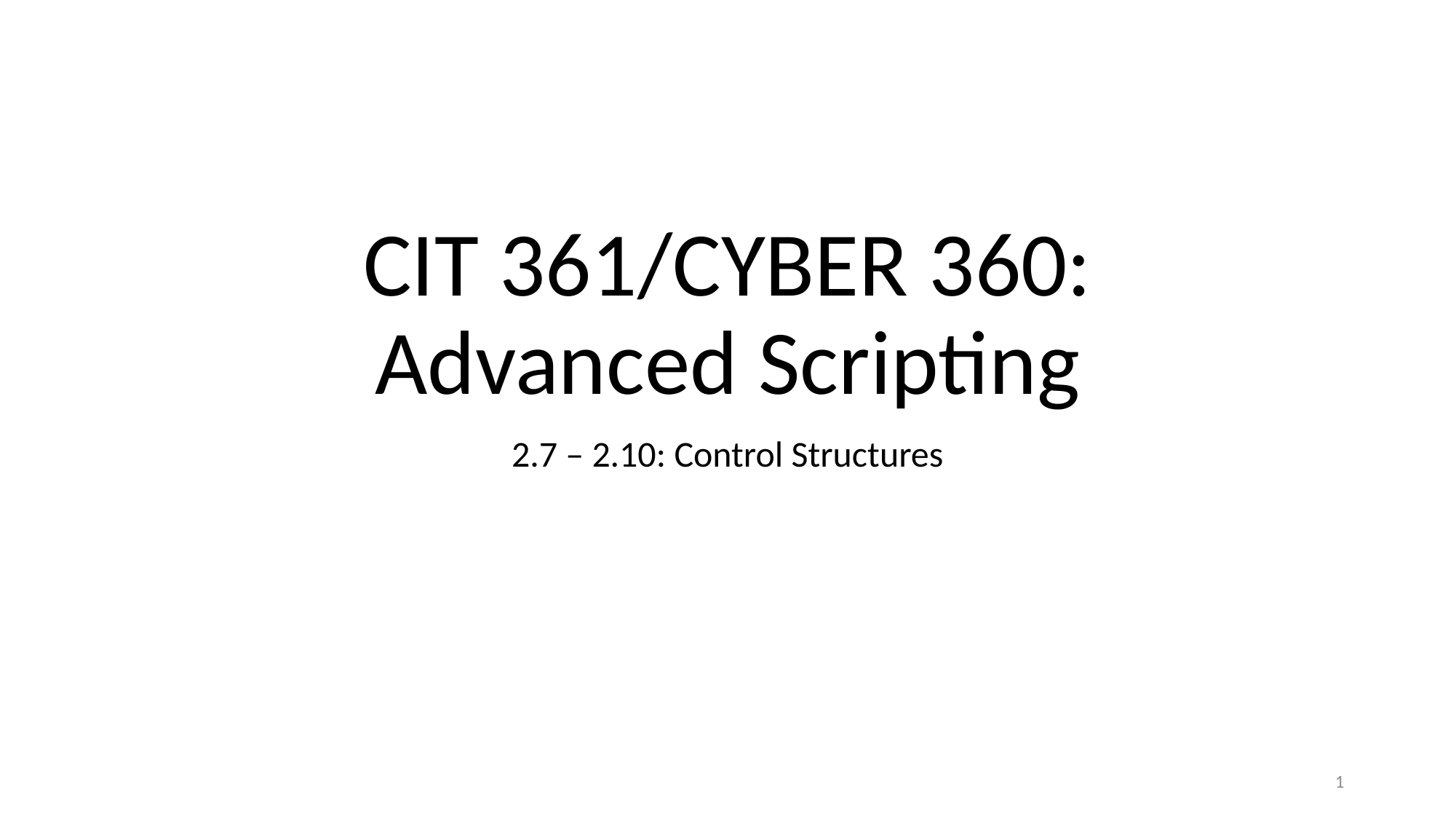

# CIT 361/CYBER 360: Advanced Scripting
2.7 – 2.10: Control Structures
1